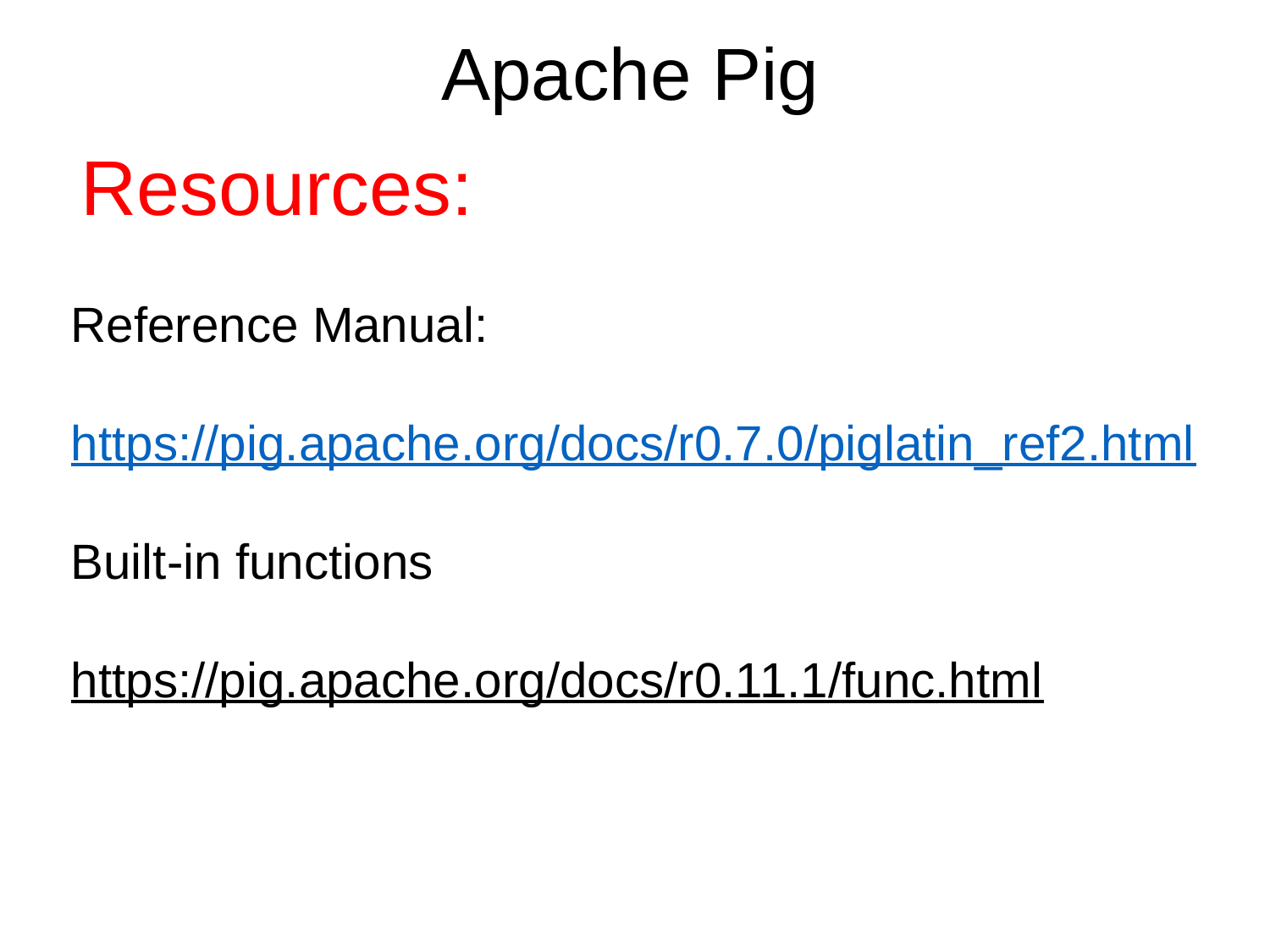

# Apache Pig
Resources:

Reference Manual:

https://pig.apache.org/docs/r0.7.0/piglatin_ref2.html

Built-in functions

https://pig.apache.org/docs/r0.11.1/func.html